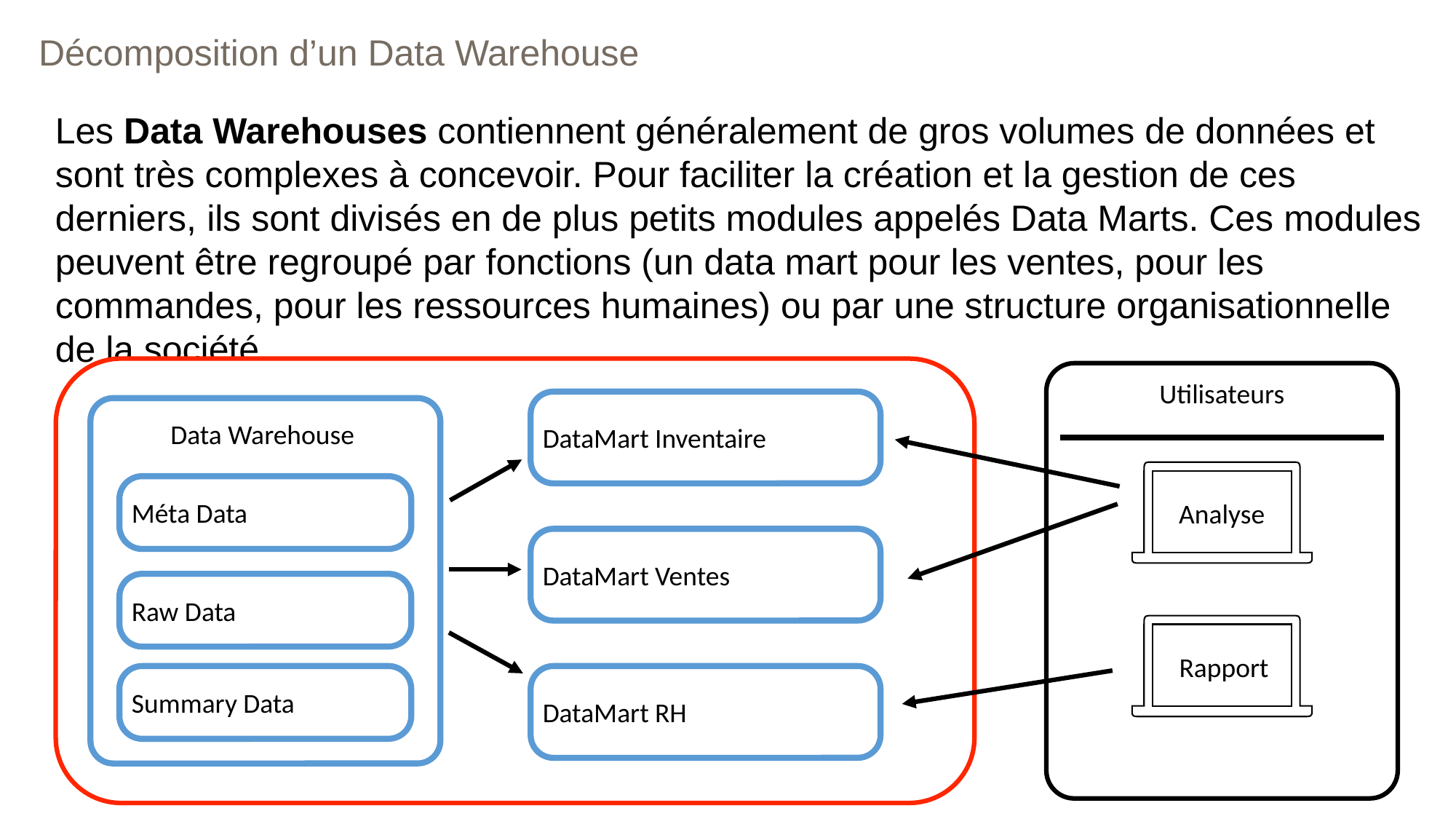

Décomposition d’un Data Warehouse
Les Data Warehouses contiennent généralement de gros volumes de données et sont très complexes à concevoir. Pour faciliter la création et la gestion de ces derniers, ils sont divisés en de plus petits modules appelés Data Marts. Ces modules peuvent être regroupé par fonctions (un data mart pour les ventes, pour les commandes, pour les ressources humaines) ou par une structure organisationnelle de la société.

Utilisateurs
DataMart Inventaire

Data Warehouse

Méta Data
Analyse

DataMart Ventes

Raw Data

Rapport
Summary Data
DataMart RH